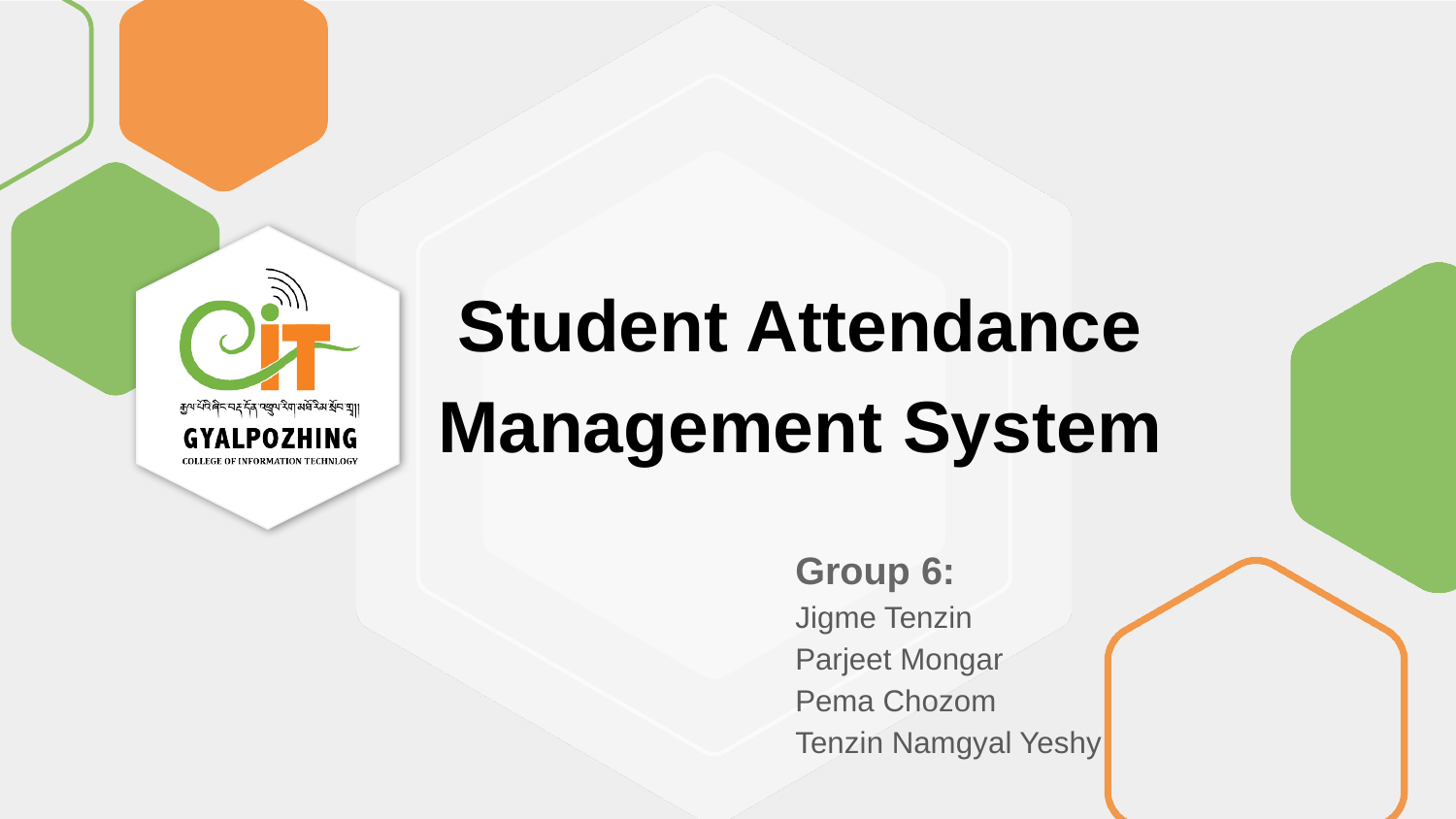

# Student Attendance Management System
Group 6:
Jigme Tenzin
Parjeet Mongar
Pema Chozom
Tenzin Namgyal Yeshy